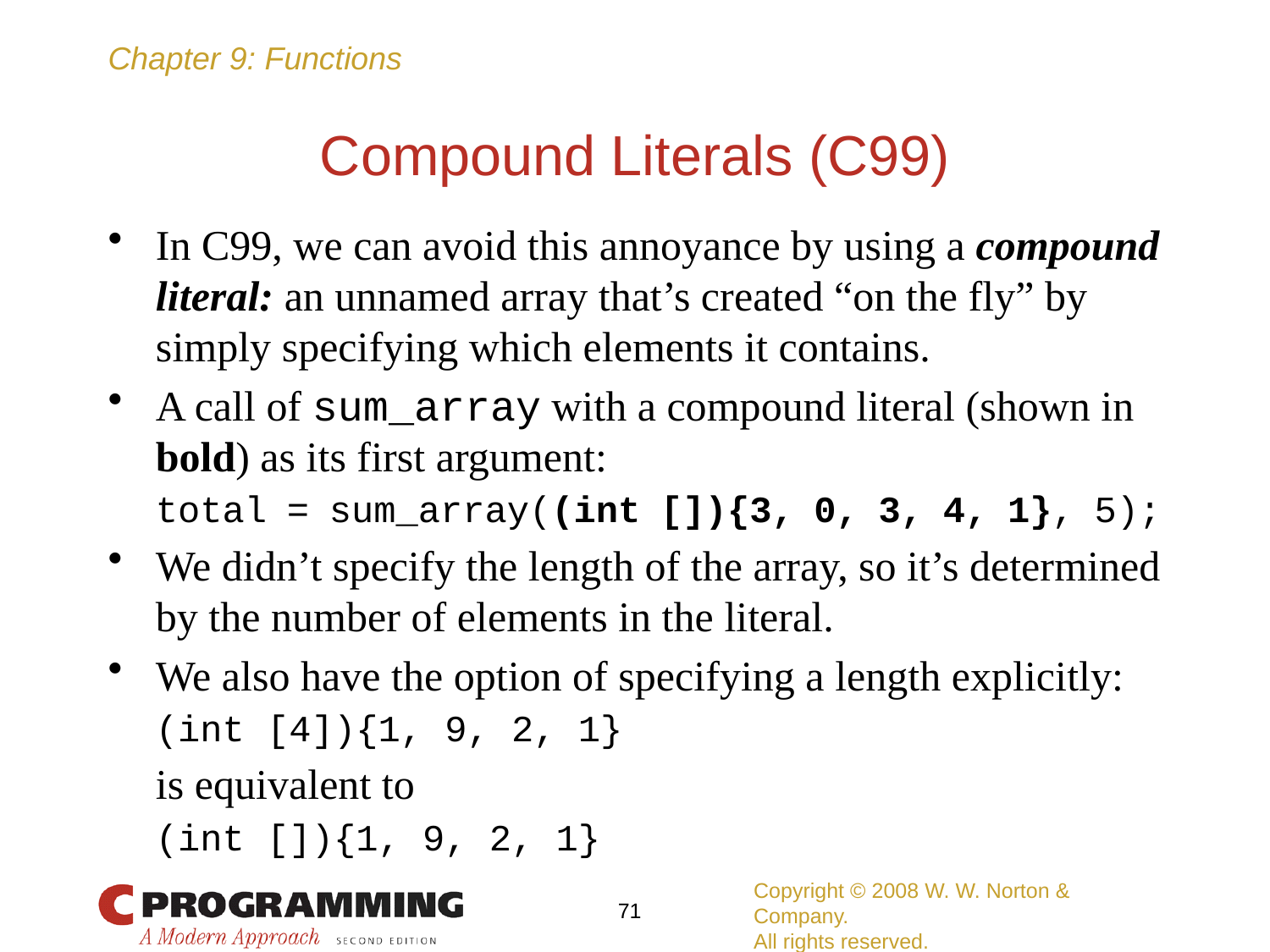

# Compound Literals (C99)
In C99, we can avoid this annoyance by using a compound literal: an unnamed array that’s created “on the fly” by simply specifying which elements it contains.
A call of sum_array with a compound literal (shown in bold) as its first argument:
	total = sum_array((int []){3, 0, 3, 4, 1}, 5);
We didn’t specify the length of the array, so it’s determined by the number of elements in the literal.
We also have the option of specifying a length explicitly:
	(int [4]){1, 9, 2, 1}
	is equivalent to
	(int []){1, 9, 2, 1}
Copyright © 2008 W. W. Norton & Company.
All rights reserved.
71